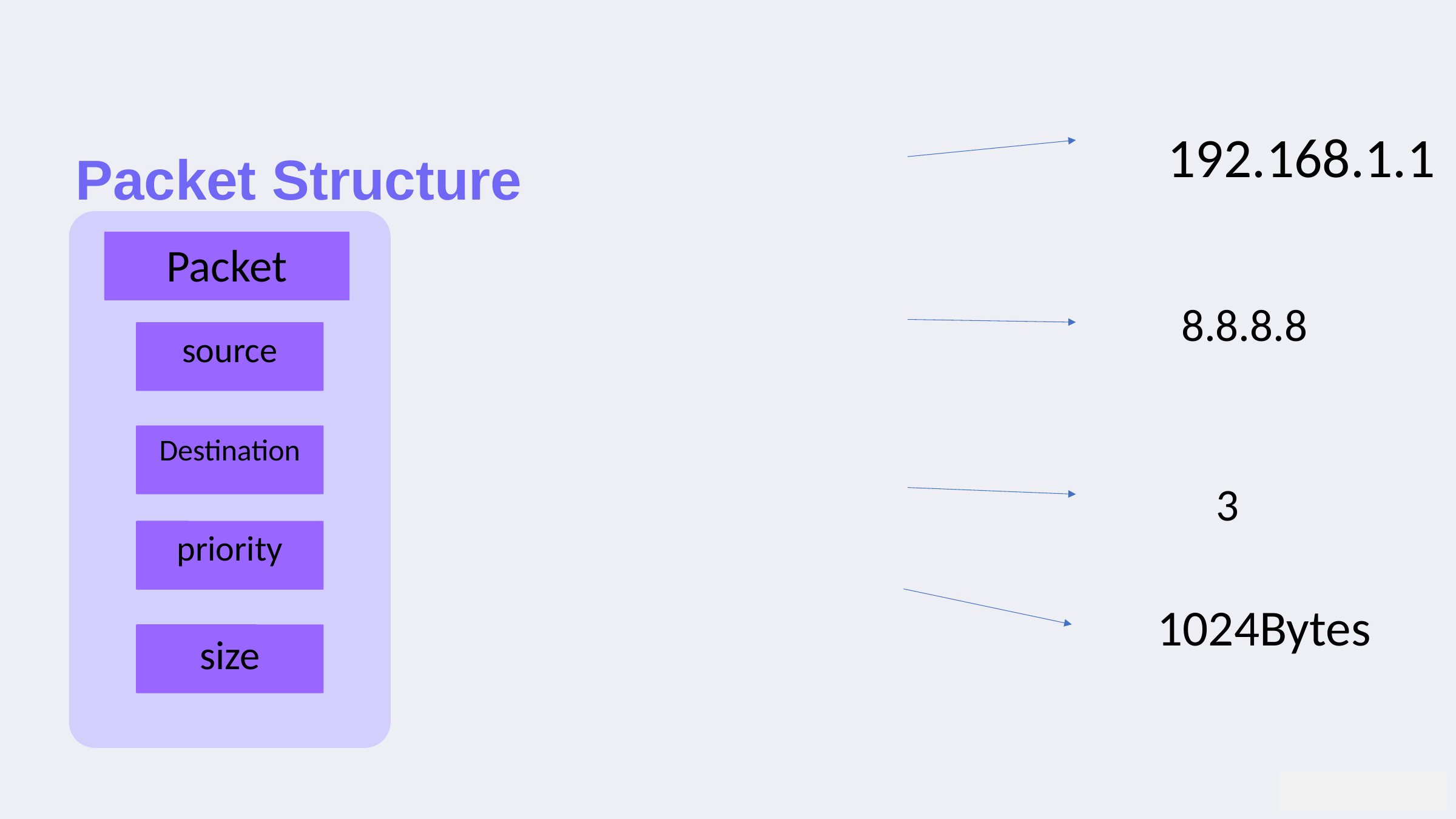

192.168.1.1
Packet Structure

Packet

8.8.8.8

source
Destination
3
priority
1024Bytes
size